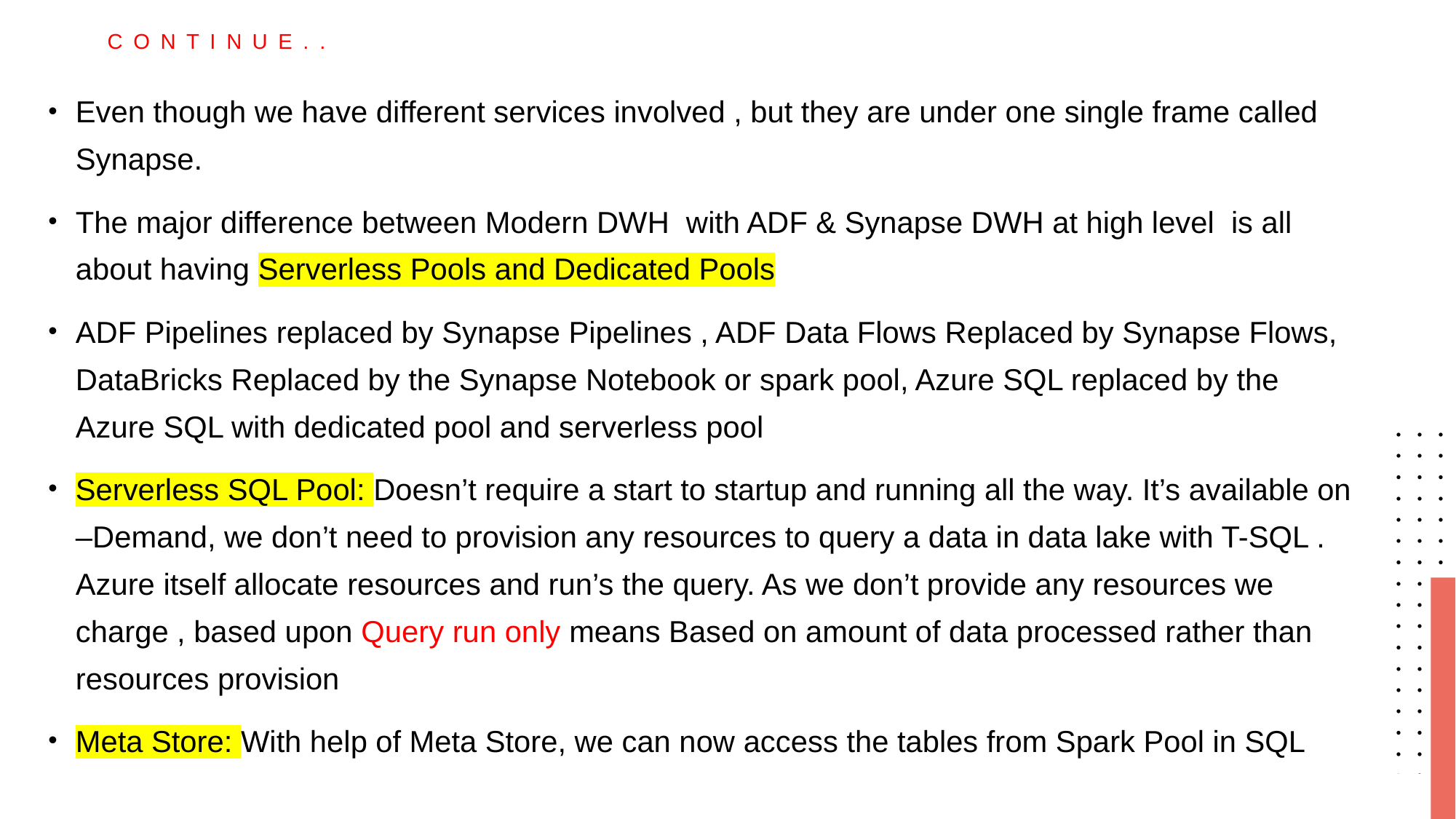

# Continue..
Even though we have different services involved , but they are under one single frame called Synapse.
The major difference between Modern DWH  with ADF & Synapse DWH at high level  is all about having Serverless Pools and Dedicated Pools
ADF Pipelines replaced by Synapse Pipelines , ADF Data Flows Replaced by Synapse Flows, DataBricks Replaced by the Synapse Notebook or spark pool, Azure SQL replaced by the Azure SQL with dedicated pool and serverless pool
Serverless SQL Pool: Doesn’t require a start to startup and running all the way. It’s available on –Demand, we don’t need to provision any resources to query a data in data lake with T-SQL . Azure itself allocate resources and run’s the query. As we don’t provide any resources we charge , based upon Query run only means Based on amount of data processed rather than resources provision
Meta Store: With help of Meta Store, we can now access the tables from Spark Pool in SQL